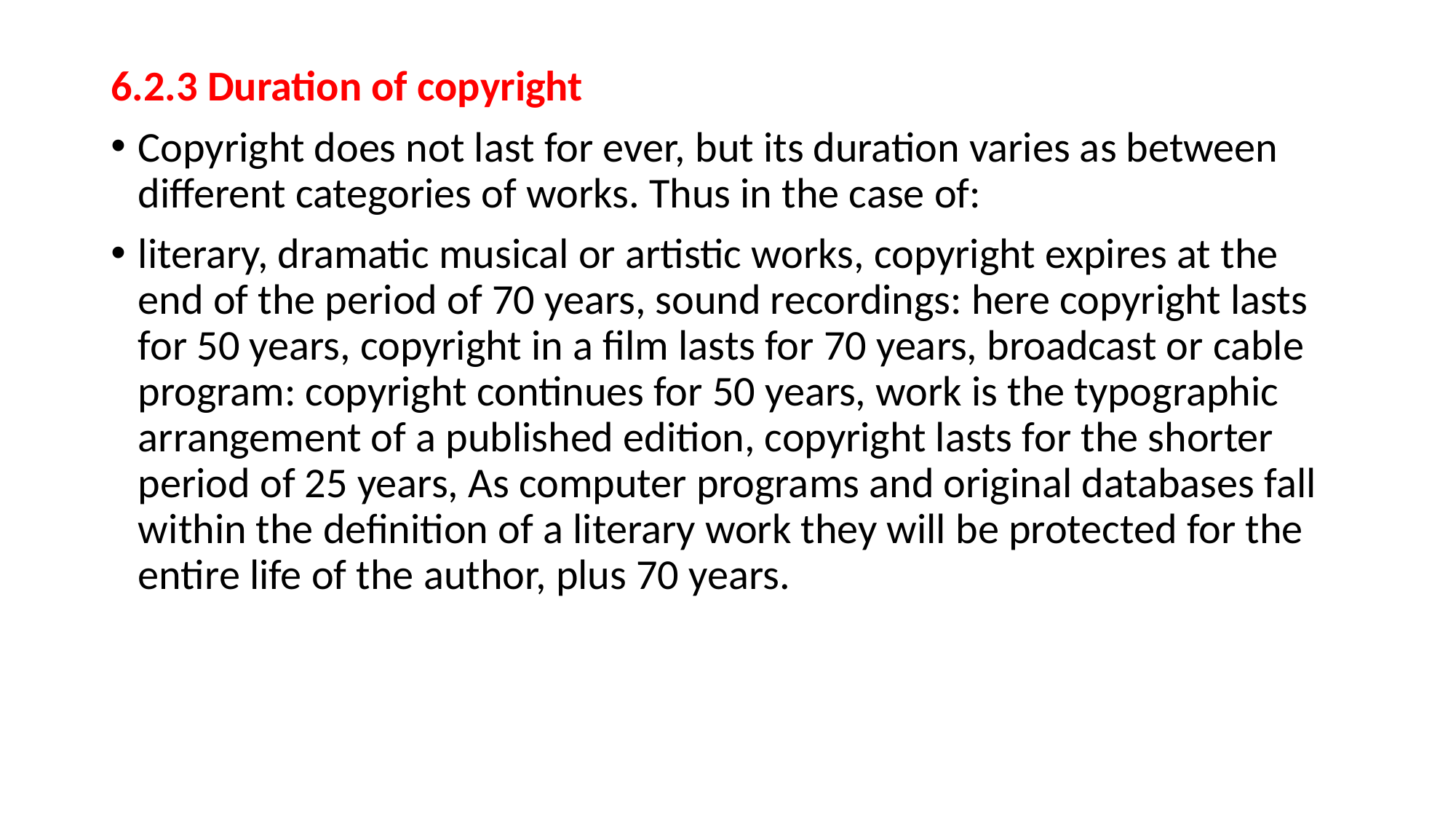

6.2.3 Duration of copyright
Copyright does not last for ever, but its duration varies as between different categories of works. Thus in the case of:
literary, dramatic musical or artistic works, copyright expires at the end of the period of 70 years, sound recordings: here copyright lasts for 50 years, copyright in a film lasts for 70 years, broadcast or cable program: copyright continues for 50 years, work is the typographic arrangement of a published edition, copyright lasts for the shorter period of 25 years, As computer programs and original databases fall within the definition of a literary work they will be protected for the entire life of the author, plus 70 years.